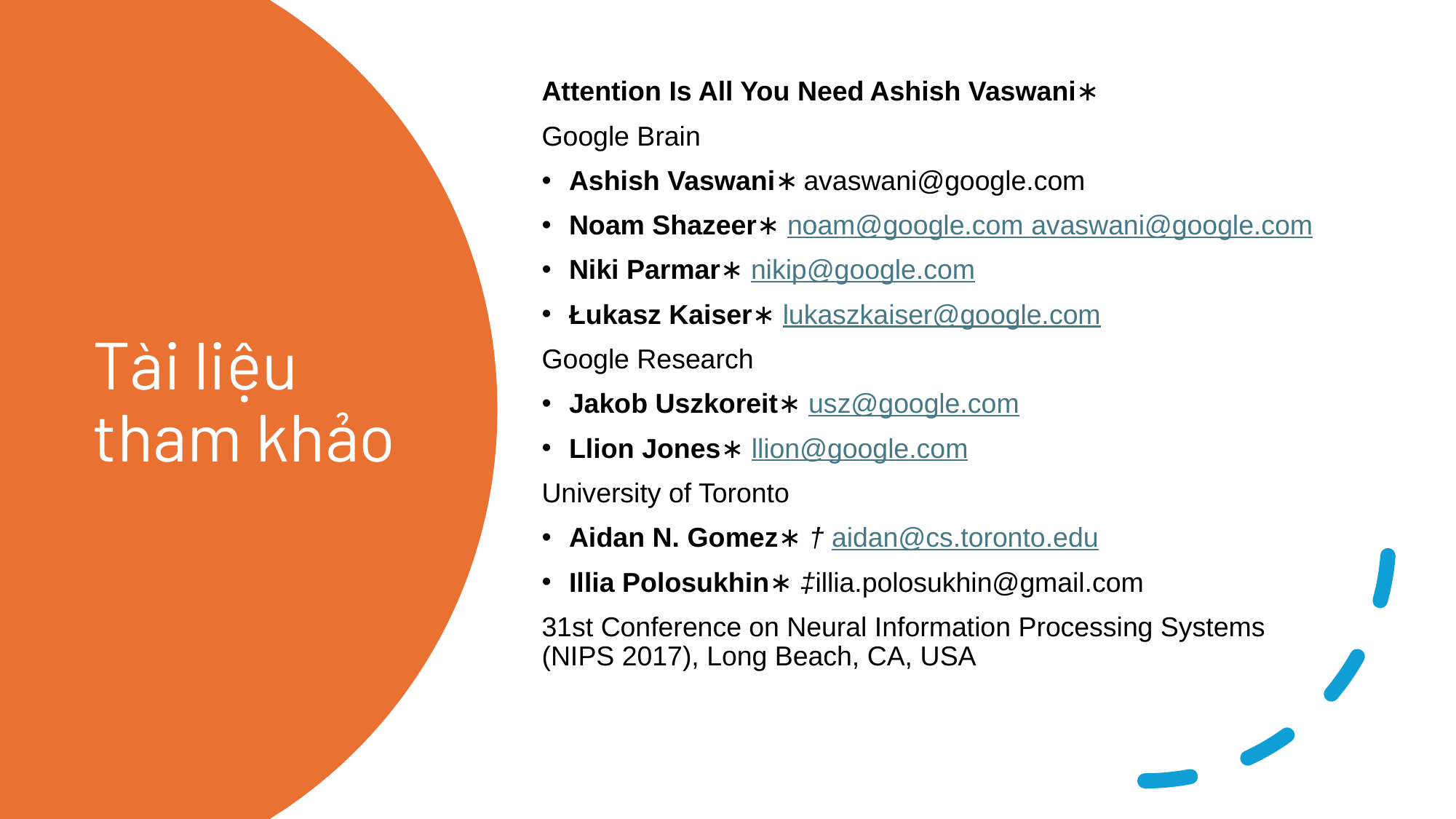

Attention Is All You Need Ashish Vaswani∗
Google Brain
Ashish Vaswani∗ avaswani@google.com
Noam Shazeer∗ noam@google.com avaswani@google.com
Niki Parmar∗ nikip@google.com
Łukasz Kaiser∗ lukaszkaiser@google.com
Google Research
Jakob Uszkoreit∗ usz@google.com
Llion Jones∗ llion@google.com
University of Toronto
Aidan N. Gomez∗ † aidan@cs.toronto.edu
Illia Polosukhin∗ ‡illia.polosukhin@gmail.com
31st Conference on Neural Information Processing Systems (NIPS 2017), Long Beach, CA, USA
# Tài liệu tham khảo